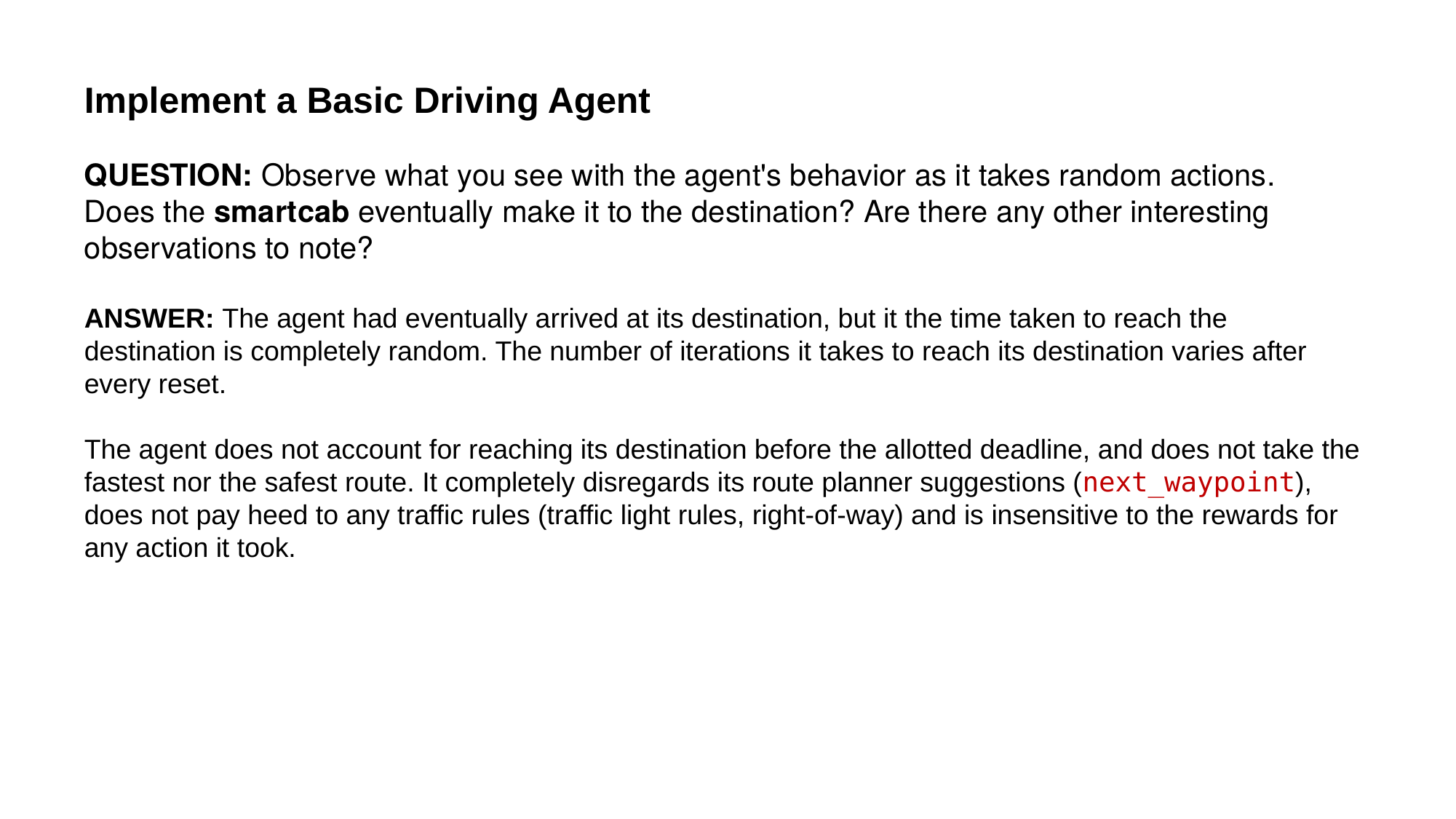

Implement a Basic Driving Agent
QUESTION: Observe what you see with the agent's behavior as it takes random actions. Does the smartcab eventually make it to the destination? Are there any other interesting observations to note?
ANSWER: The agent had eventually arrived at its destination, but it the time taken to reach the destination is completely random. The number of iterations it takes to reach its destination varies after every reset.

The agent does not account for reaching its destination before the allotted deadline, and does not take the fastest nor the safest route. It completely disregards its route planner suggestions (next_waypoint), does not pay heed to any traffic rules (traffic light rules, right-of-way) and is insensitive to the rewards for any action it took.